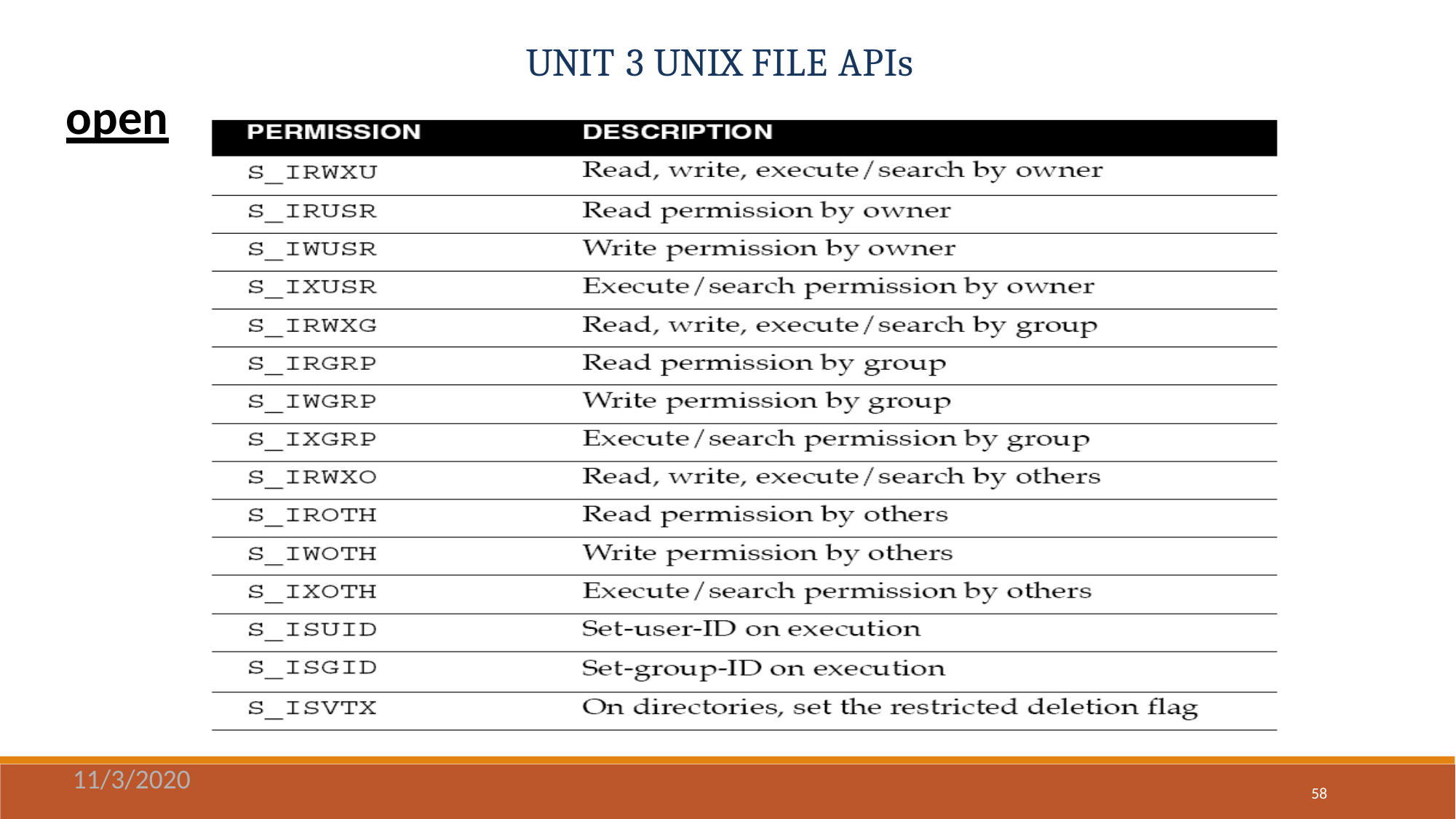

UNIT 3 UNIX FILE APIs
open

11/3/2020
58